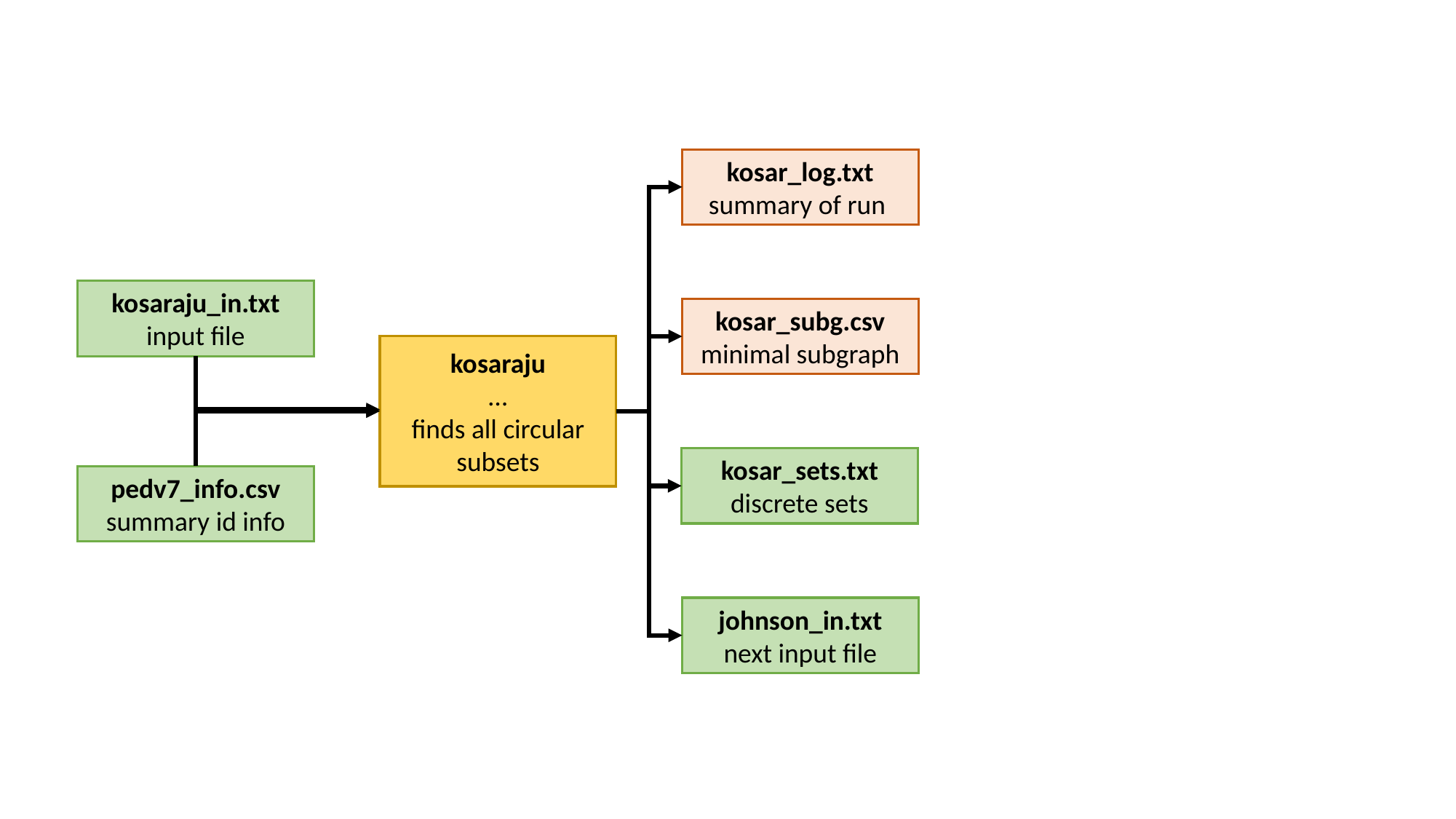

kosar_log.txt
summary of run
kosar_subg.csv
updated pedigree
kosar_sets.txt
next input file
johnson_in.txt
next input file
kosar_log.txt
summary of run
kosar_subg.csv
minimal subgraph
kosar_sets.txt
discrete sets
johnson_in.txt
next input file
kosaraju_in.txt
input file
pedv7_info.csv
summary id info
kosaraju
…
finds all circular subsets